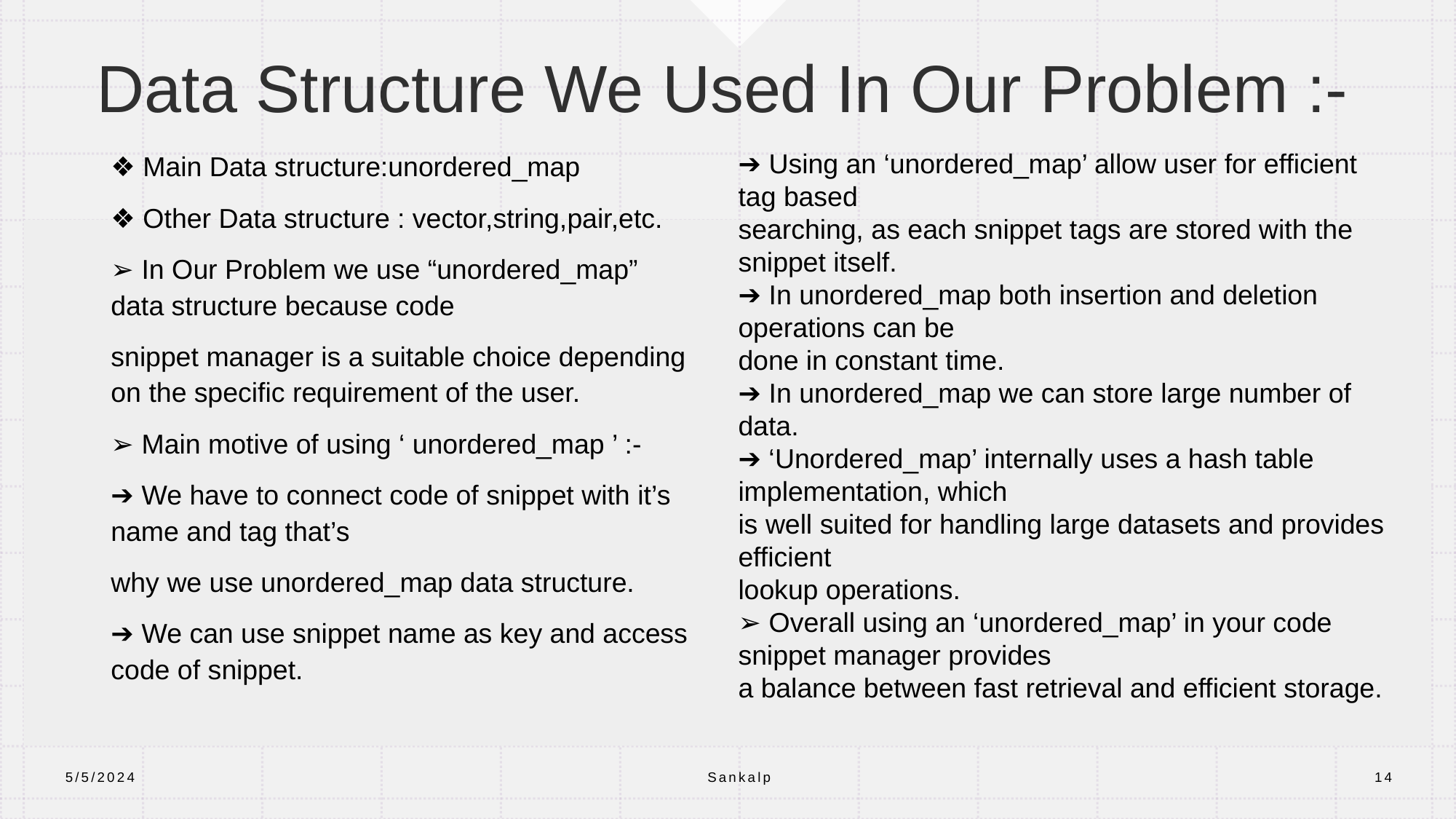

# Data Structure We Used In Our Problem :-
❖ Main Data structure:unordered_map
❖ Other Data structure : vector,string,pair,etc.
➢ In Our Problem we use “unordered_map” data structure because code
snippet manager is a suitable choice depending on the specific requirement of the user.
➢ Main motive of using ‘ unordered_map ’ :-
➔ We have to connect code of snippet with it’s name and tag that’s
why we use unordered_map data structure.
➔ We can use snippet name as key and access code of snippet.
➔ Using an ‘unordered_map’ allow user for efficient tag based
searching, as each snippet tags are stored with the snippet itself.
➔ In unordered_map both insertion and deletion operations can be
done in constant time.
➔ In unordered_map we can store large number of data.
➔ ‘Unordered_map’ internally uses a hash table implementation, which
is well suited for handling large datasets and provides efficient
lookup operations.
➢ Overall using an ‘unordered_map’ in your code snippet manager provides
a balance between fast retrieval and efficient storage.
Sankalp
5/5/2024
14